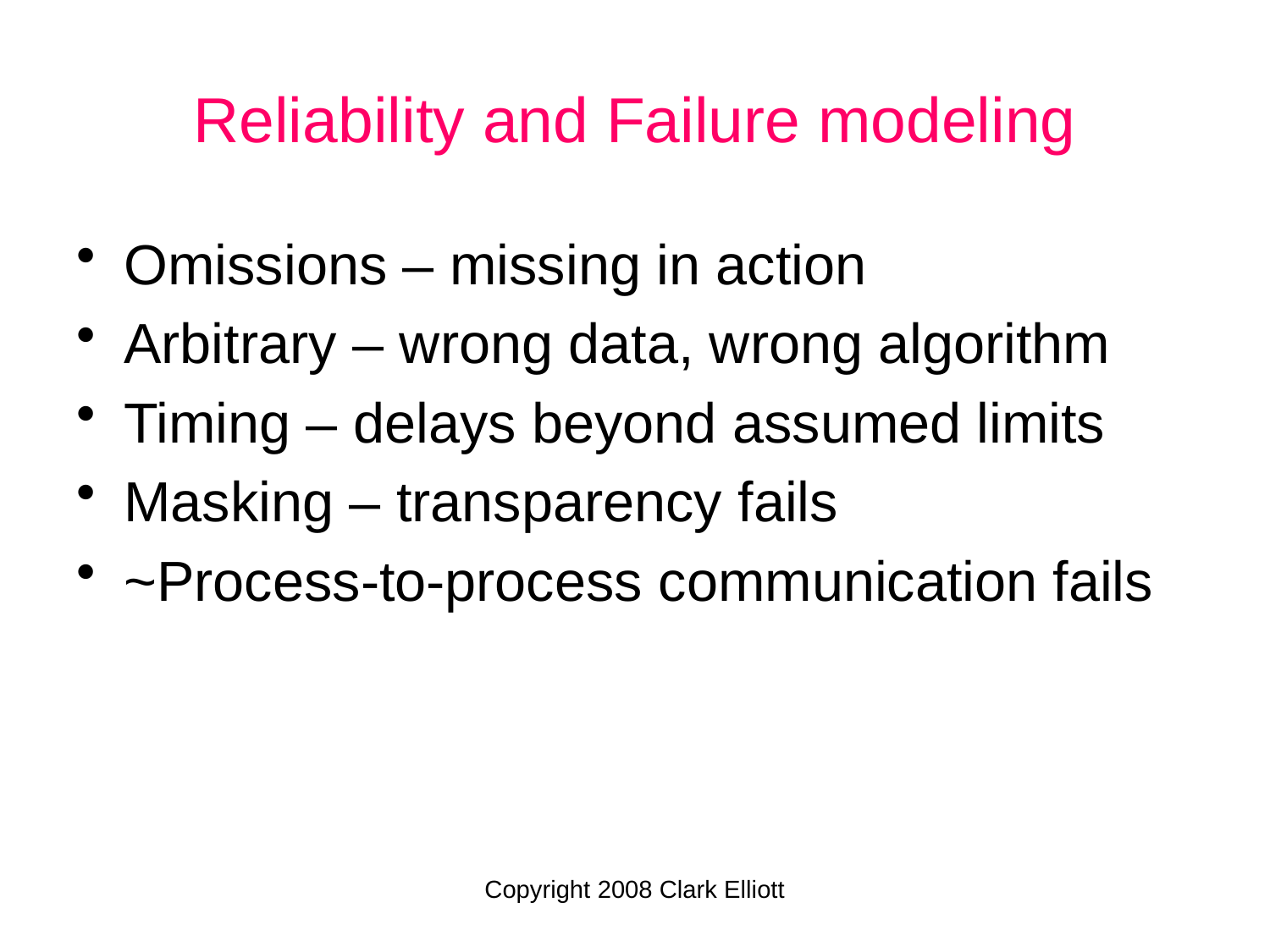

# Reliability and Failure modeling
Omissions – missing in action
Arbitrary – wrong data, wrong algorithm
Timing – delays beyond assumed limits
Masking – transparency fails
~Process-to-process communication fails
Copyright 2008 Clark Elliott